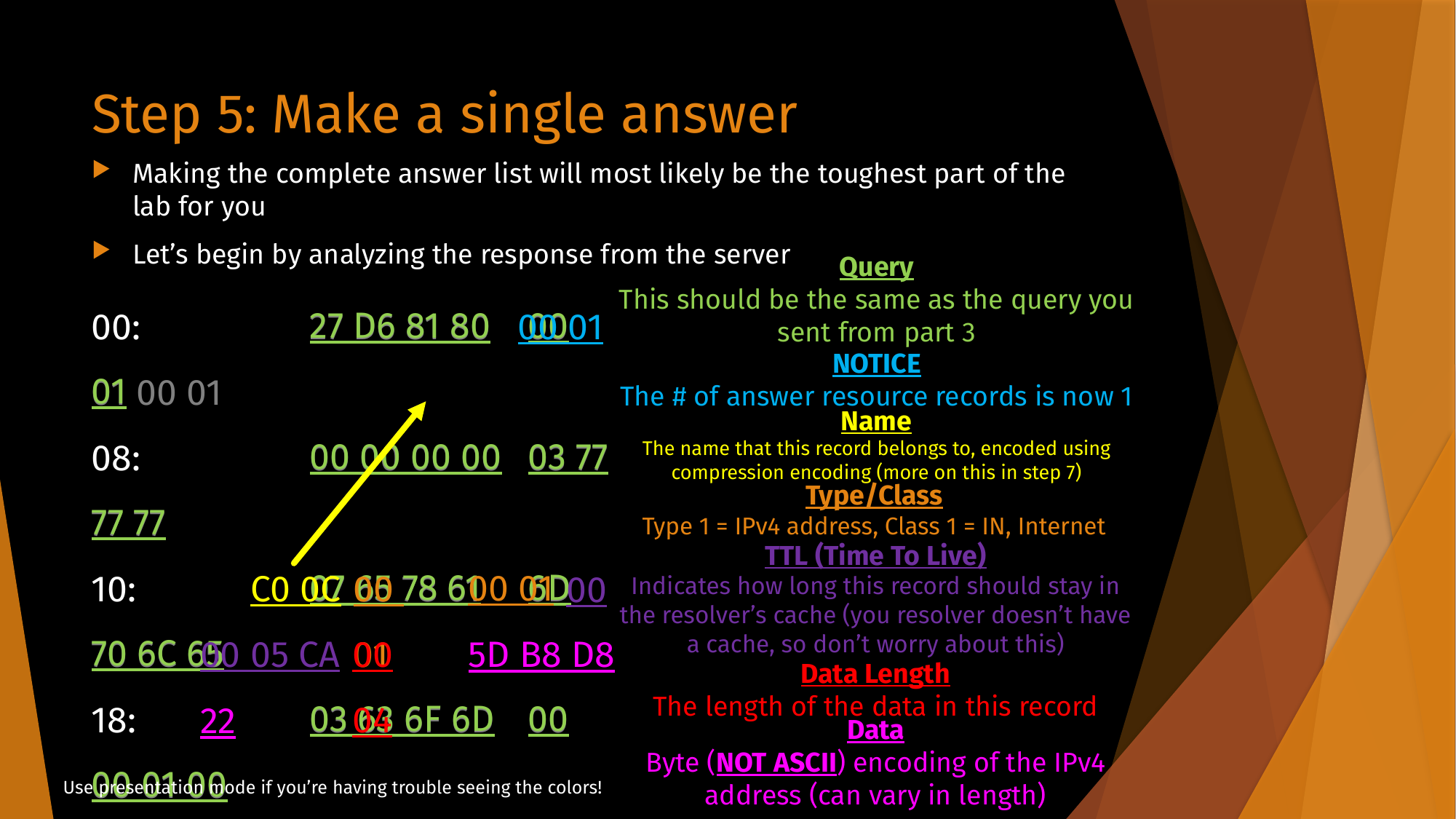

# Step 5: Make a single answer
Making the complete answer list will most likely be the toughest part of the lab for you
Let’s begin by analyzing the response from the server
Query
This should be the same as the query you sent from part 3
		27 D6 81 80	00 01
		00 00 00 00	03 77 77 77
		07 65 78 61	6D 70 6C 65
		03 63 6F 6D	00 00 01 00
		01
00:		27 D6 81 80	00 01 00 01
08:		00 00 00 00	03 77 77 77
10:		07 65 78 61	6D 70 6C 65
18:		03 63 6F 6D	00 00 01 00
20:		01 C0 0C 00	01 00 01 00
28:		00 05 CA 00	04 5D B8 D8
30:		22
00 01
NOTICE
The # of answer resource records is now 1
Name
The name that this record belongs to, encoded using compression encoding (more on this in step 7)
Type/Class
Type 1 = IPv4 address, Class 1 = IN, Internet
TTL (Time To Live)
Indicates how long this record should stay in the resolver’s cache (you resolver doesn’t have a cache, so don’t worry about this)
00 01
00 	 01
C0 0C
00
00	 04
00 05 CA
5D B8 D8
Data Length
The length of the data in this record
22
Data
Byte (NOT ASCII) encoding of the IPv4 address (can vary in length)
Use presentation mode if you’re having trouble seeing the colors!